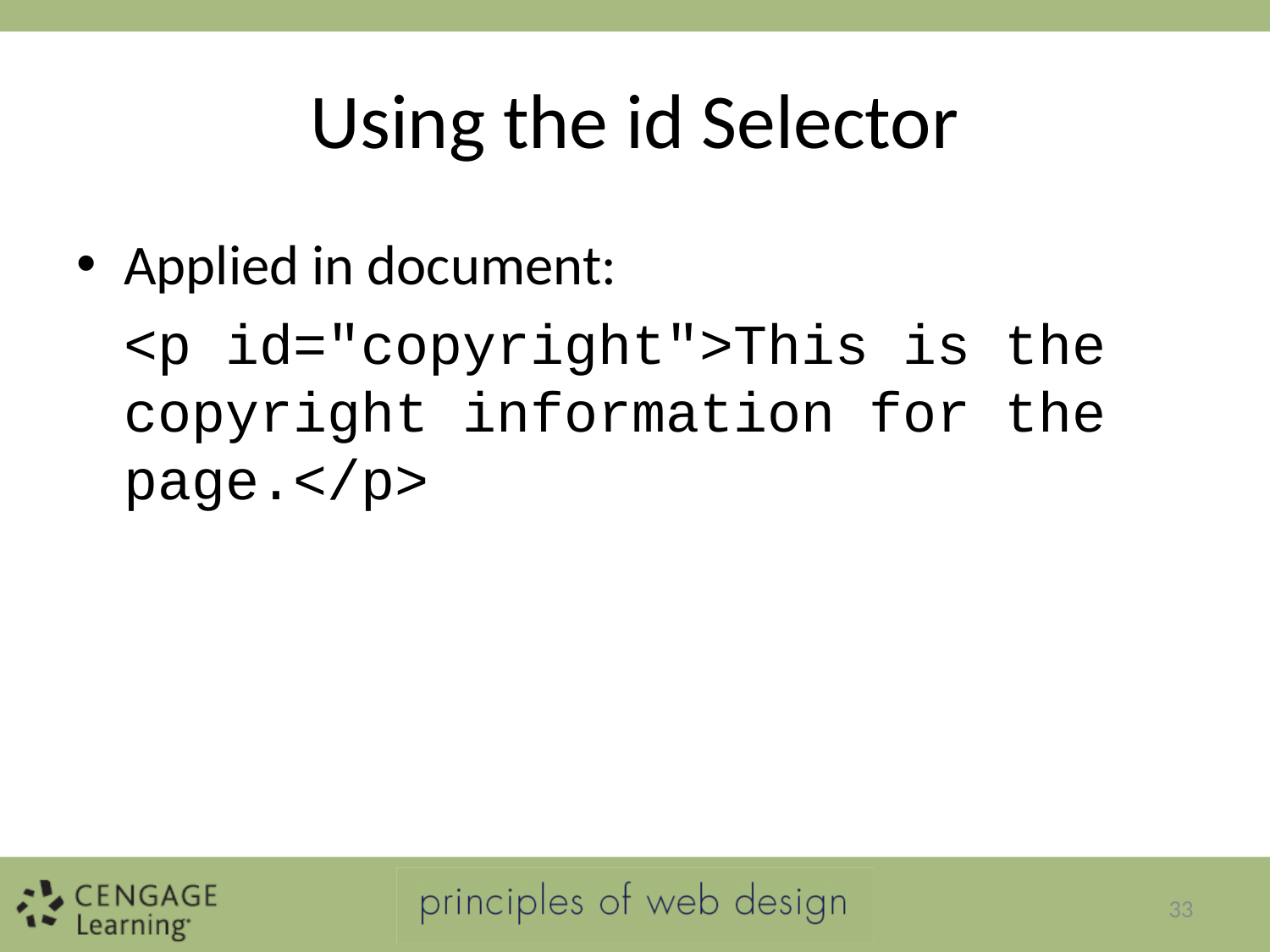

# Using the id Selector
Applied in document:
<p id="copyright">This is the copyright information for the page.</p>

33